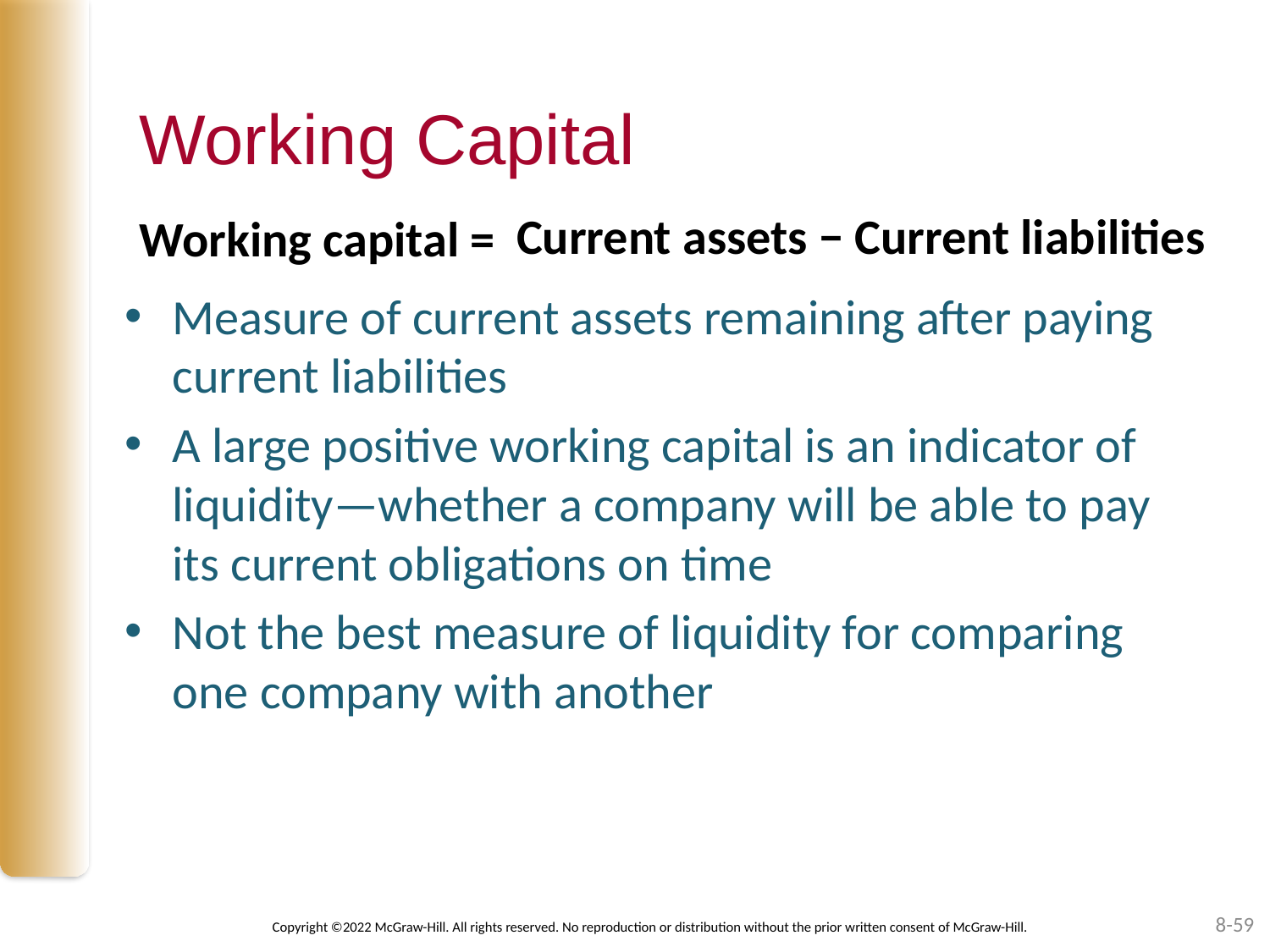

# Working Capital
Current assets − Current liabilities

Measure of current assets remaining after paying current liabilities
A large positive working capital is an indicator of liquidity—whether a company will be able to pay its current obligations on time
Not the best measure of liquidity for comparing one company with another
Working capital =
8-59
Copyright ©2022 McGraw-Hill. All rights reserved. No reproduction or distribution without the prior written consent of McGraw-Hill.